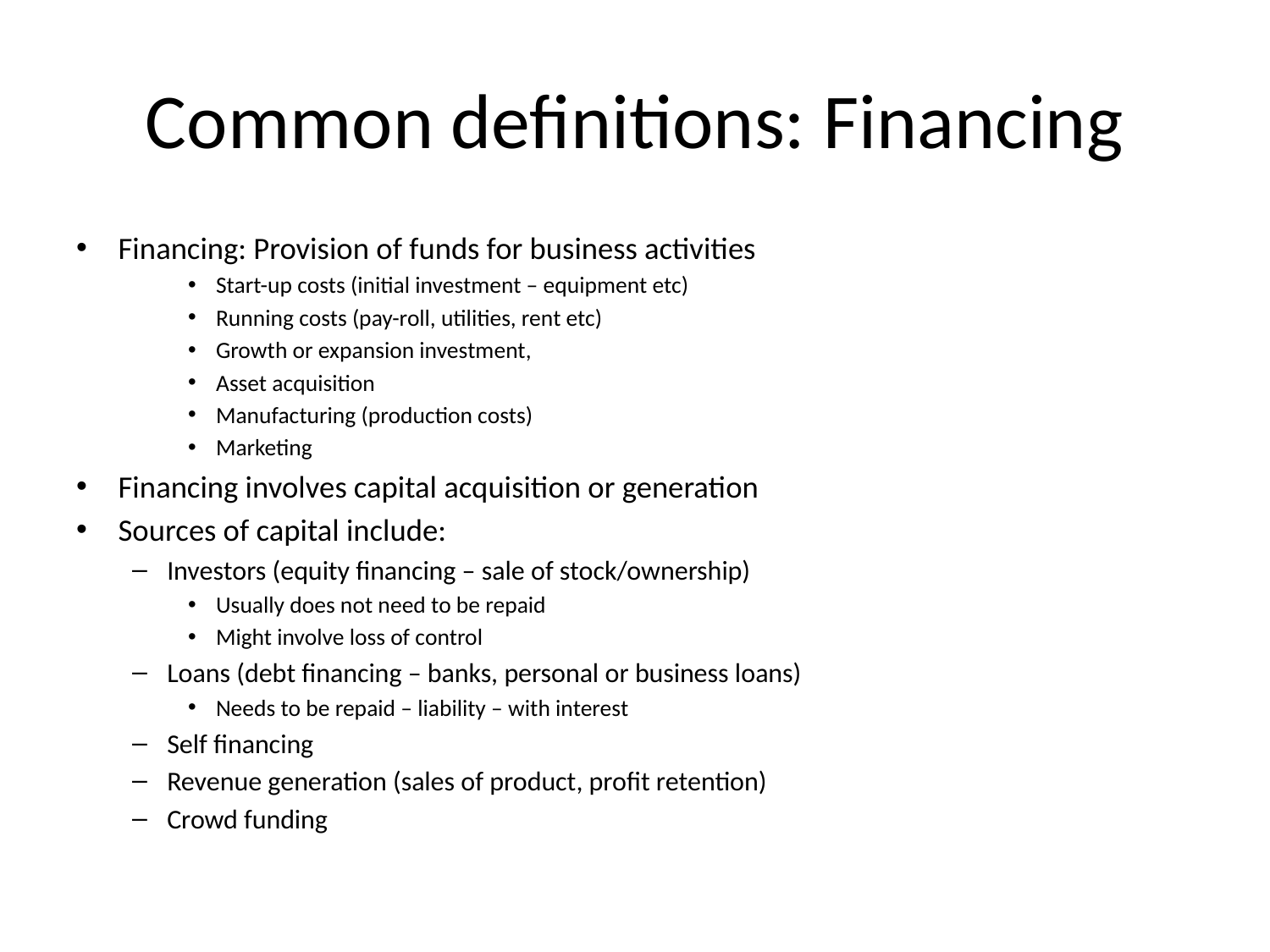

# Common definitions: Financing
Financing: Provision of funds for business activities
Start-up costs (initial investment – equipment etc)
Running costs (pay-roll, utilities, rent etc)
Growth or expansion investment,
Asset acquisition
Manufacturing (production costs)
Marketing
Financing involves capital acquisition or generation
Sources of capital include:
Investors (equity financing – sale of stock/ownership)
Usually does not need to be repaid
Might involve loss of control
Loans (debt financing – banks, personal or business loans)
Needs to be repaid – liability – with interest
Self financing
Revenue generation (sales of product, profit retention)
Crowd funding